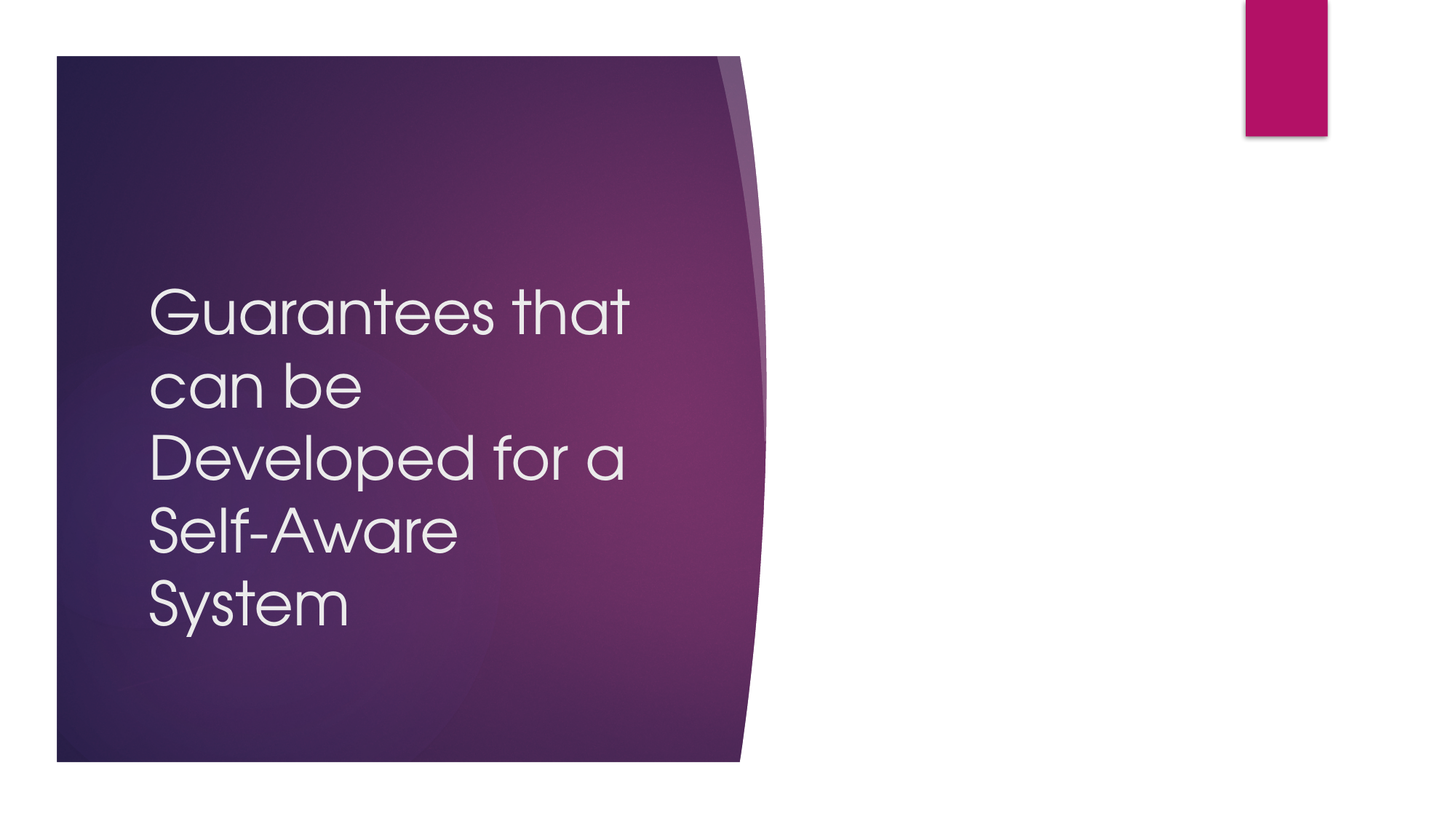

# Guarantees that can be Developed for a Self-Aware System